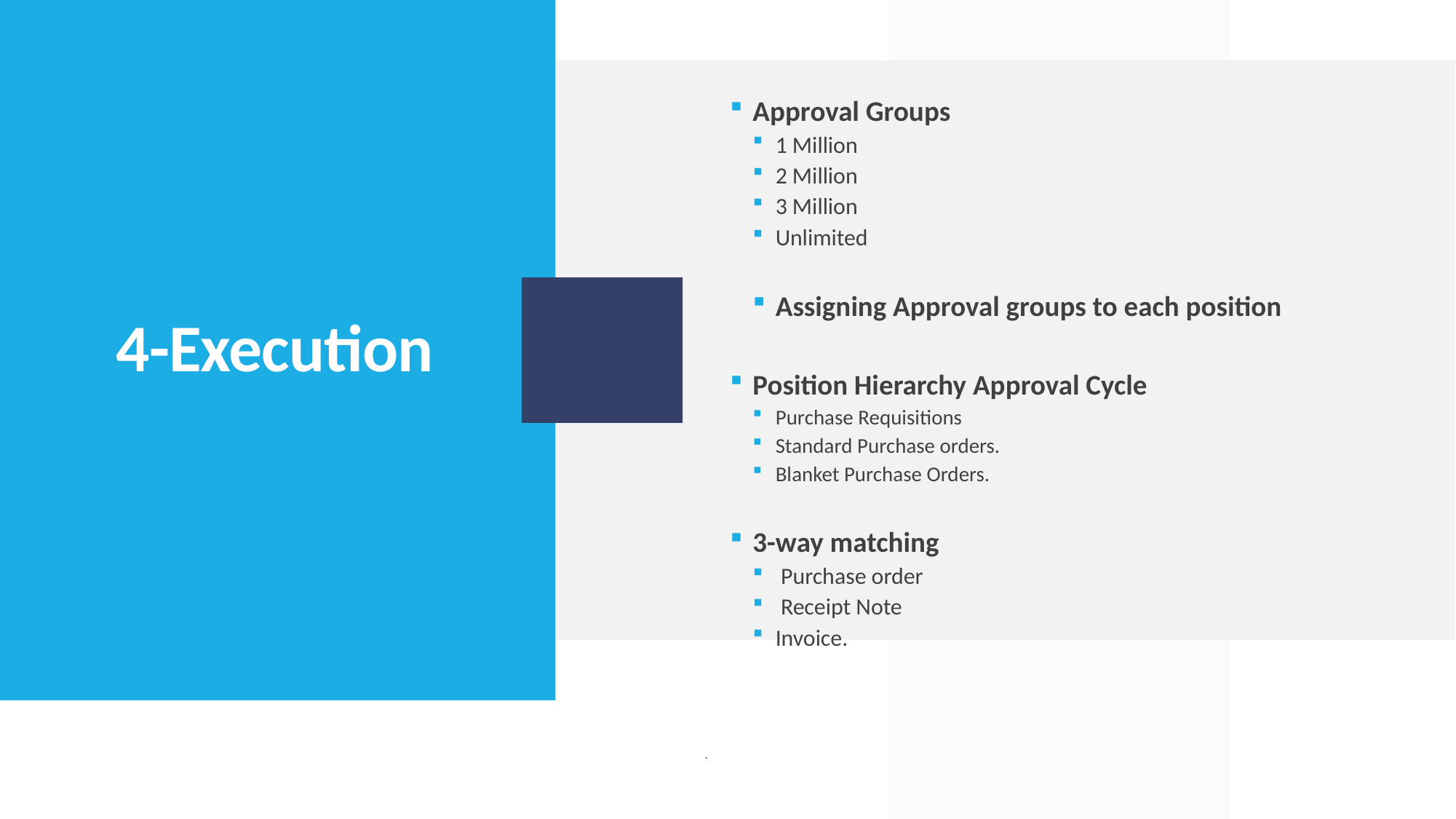

Approval Groups
1 Million
2 Million
3 Million
Unlimited

Assigning Approval groups to each position

Position Hierarchy Approval Cycle
Purchase Requisitions
Standard Purchase orders.
Blanket Purchase Orders.

3-way matching
 Purchase order
 Receipt Note
Invoice.

.

# 4-Execution